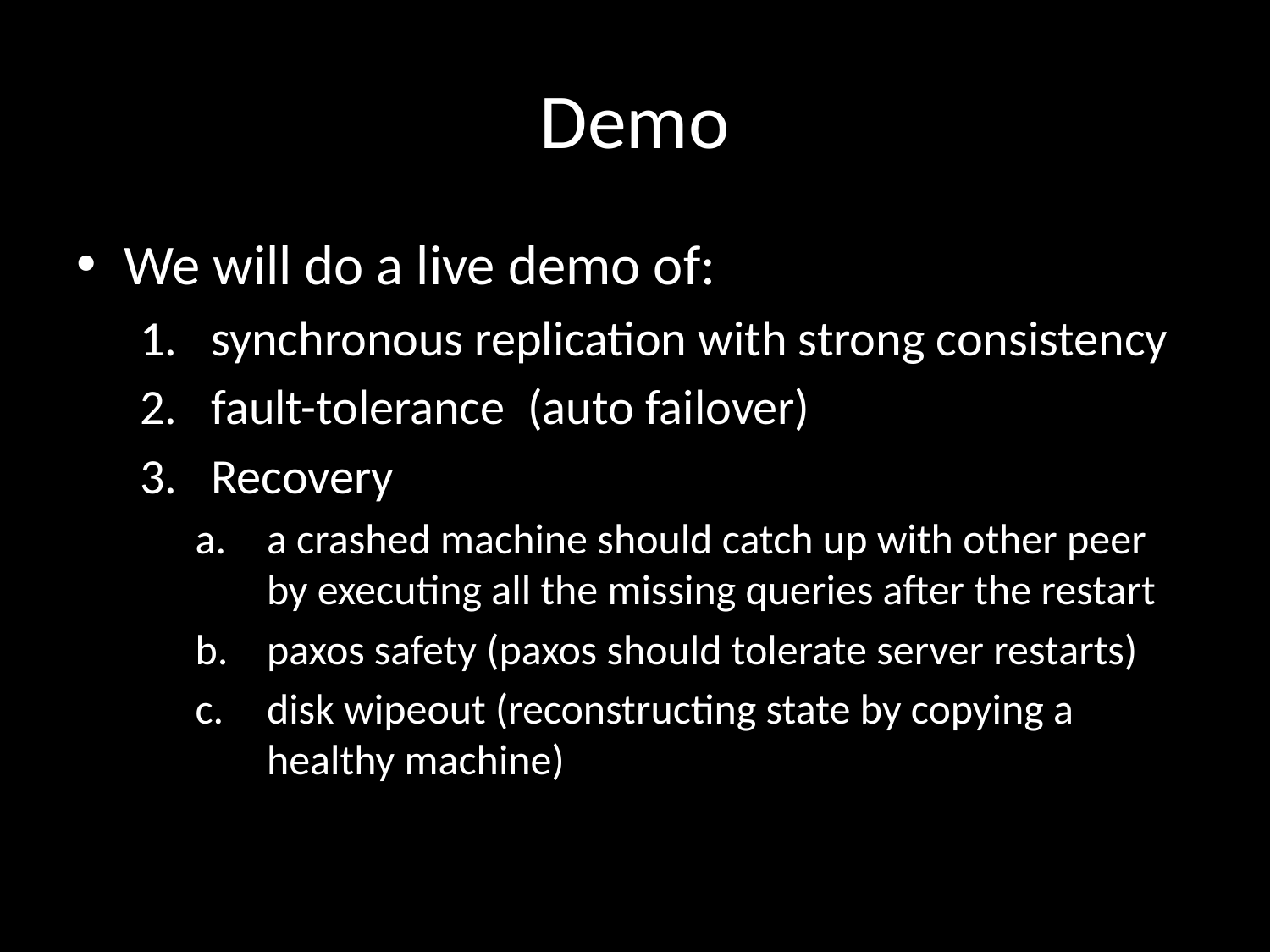

# Demo
We will do a live demo of:
synchronous replication with strong consistency
fault-tolerance  (auto failover)
Recovery
a crashed machine should catch up with other peer by executing all the missing queries after the restart
paxos safety (paxos should tolerate server restarts)
disk wipeout (reconstructing state by copying a healthy machine)